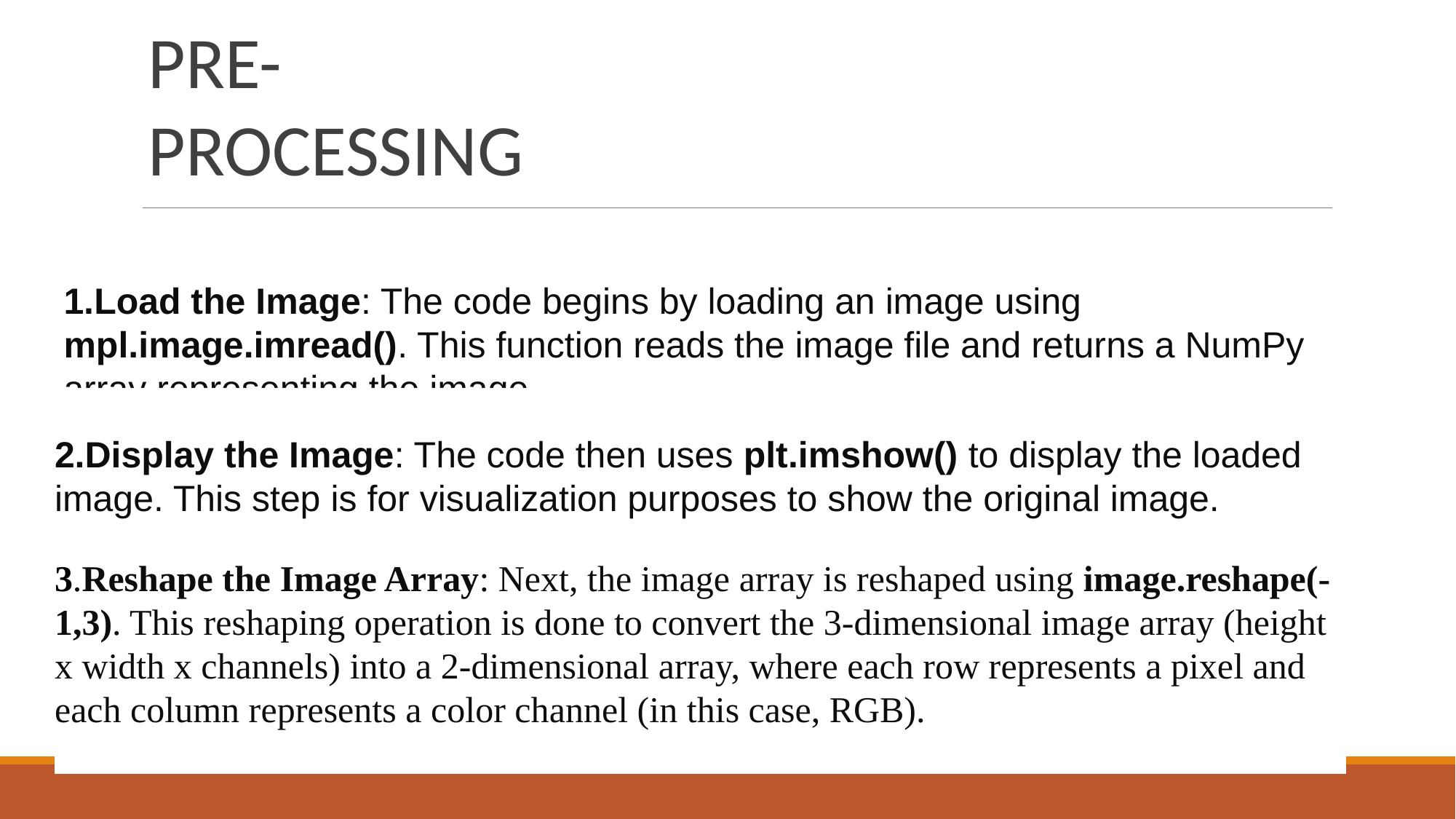

# PRE-PROCESSING

Load the Image: The code begins by loading an image using mpl.image.imread(). This function reads the image file and returns a NumPy array representing the image.

2.Display the Image: The code then uses plt.imshow() to display the loaded image. This step is for visualization purposes to show the original image.

3.Reshape the Image Array: Next, the image array is reshaped using image.reshape(-1,3). This reshaping operation is done to convert the 3-dimensional image array (height x width x channels) into a 2-dimensional array, where each row represents a pixel and each column represents a color channel (in this case, RGB).